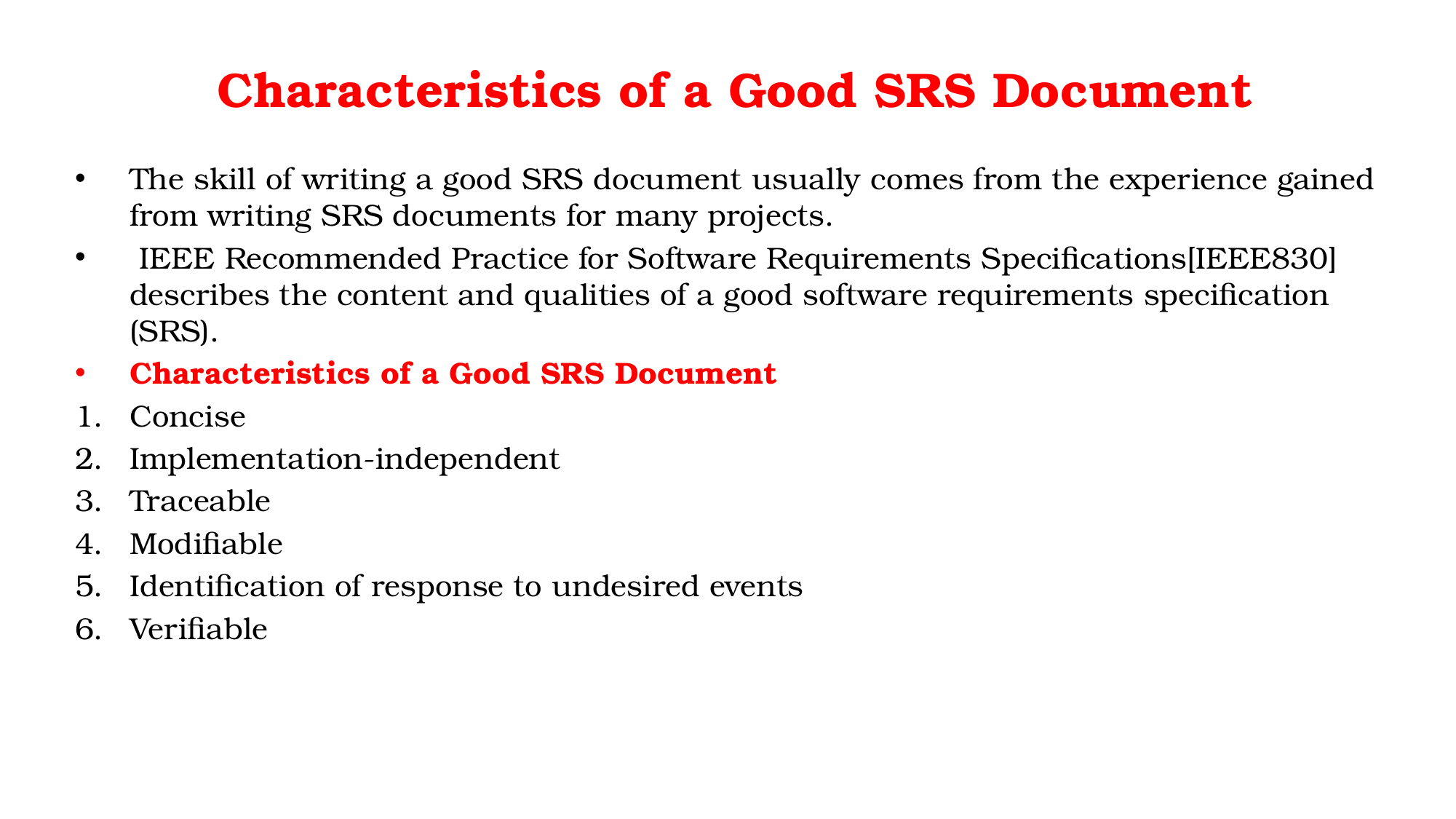

# Characteristics of a Good SRS Document
The skill of writing a good SRS document usually comes from the experience gained from writing SRS documents for many projects.
 IEEE Recommended Practice for Software Requirements Specifications[IEEE830] describes the content and qualities of a good software requirements specification (SRS).
Characteristics of a Good SRS Document
Concise
Implementation-independent
Traceable
Modifiable
Identification of response to undesired events
Verifiable